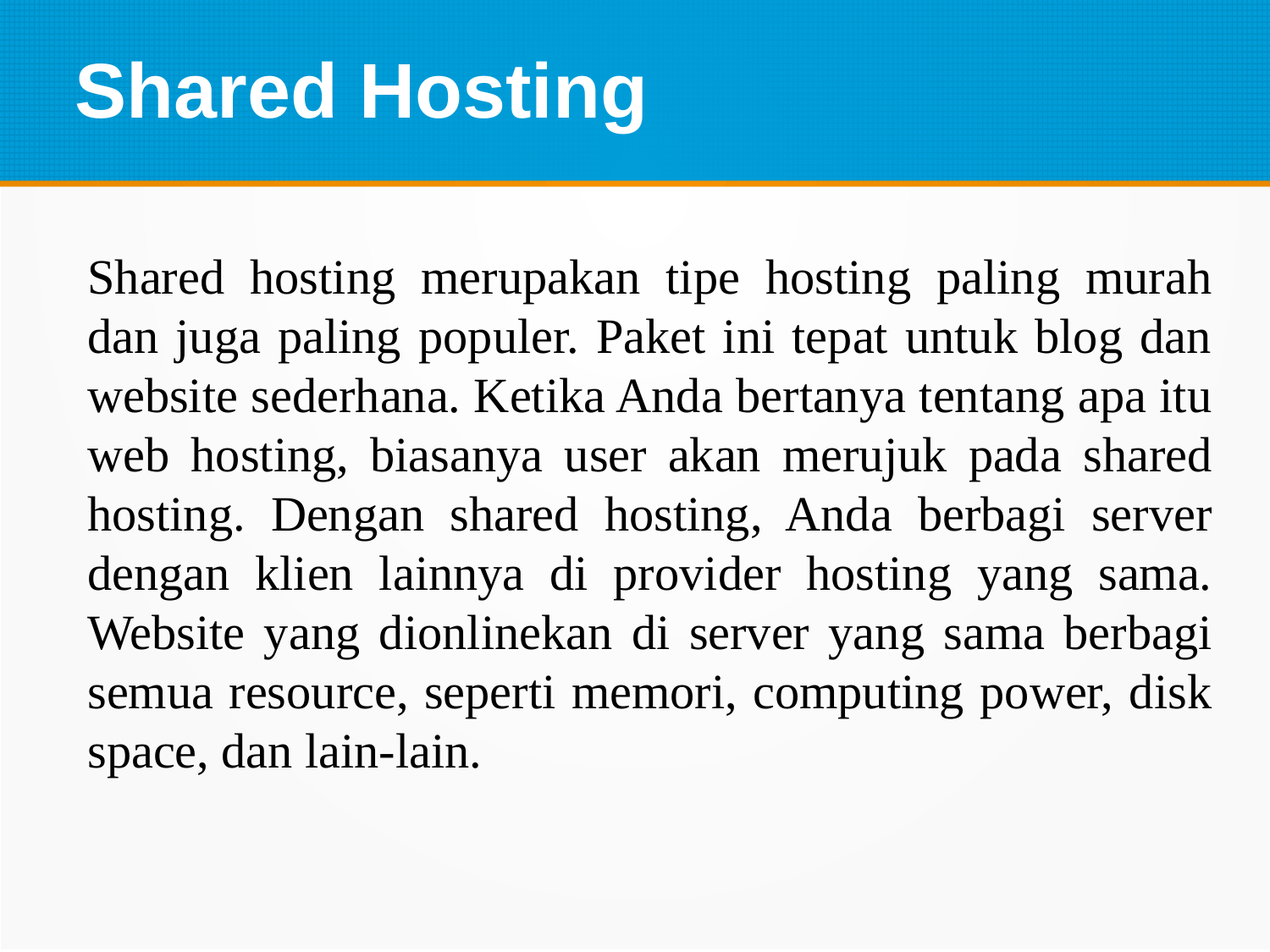

Shared Hosting
Shared hosting merupakan tipe hosting paling murah dan juga paling populer. Paket ini tepat untuk blog dan website sederhana. Ketika Anda bertanya tentang apa itu web hosting, biasanya user akan merujuk pada shared hosting. Dengan shared hosting, Anda berbagi server dengan klien lainnya di provider hosting yang sama. Website yang dionlinekan di server yang sama berbagi semua resource, seperti memori, computing power, disk space, dan lain-lain.